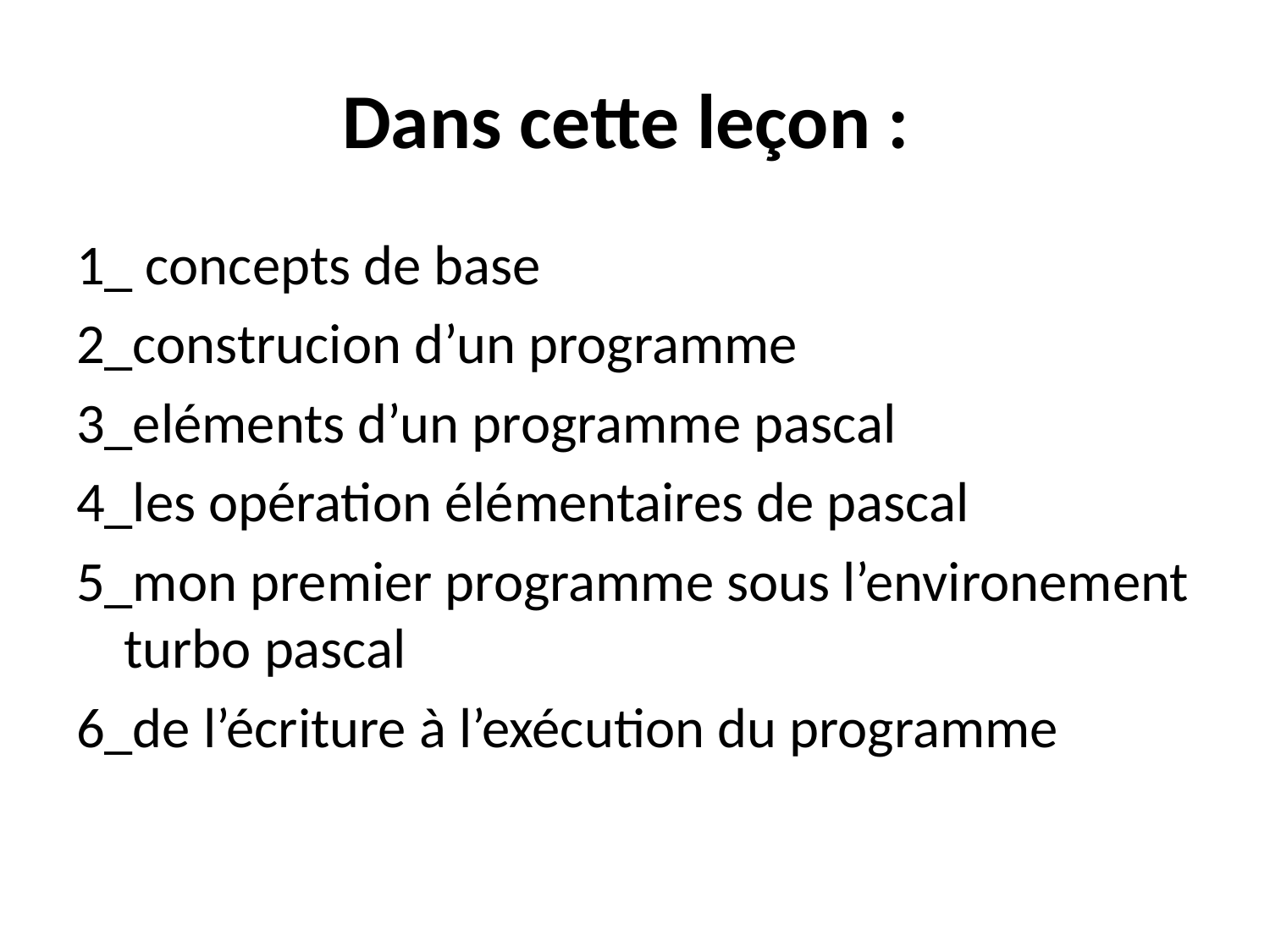

# Dans cette leçon :
1_ concepts de base
2_construcion d’un programme
3_eléments d’un programme pascal
4_les opération élémentaires de pascal
5_mon premier programme sous l’environement turbo pascal
6_de l’écriture à l’exécution du programme